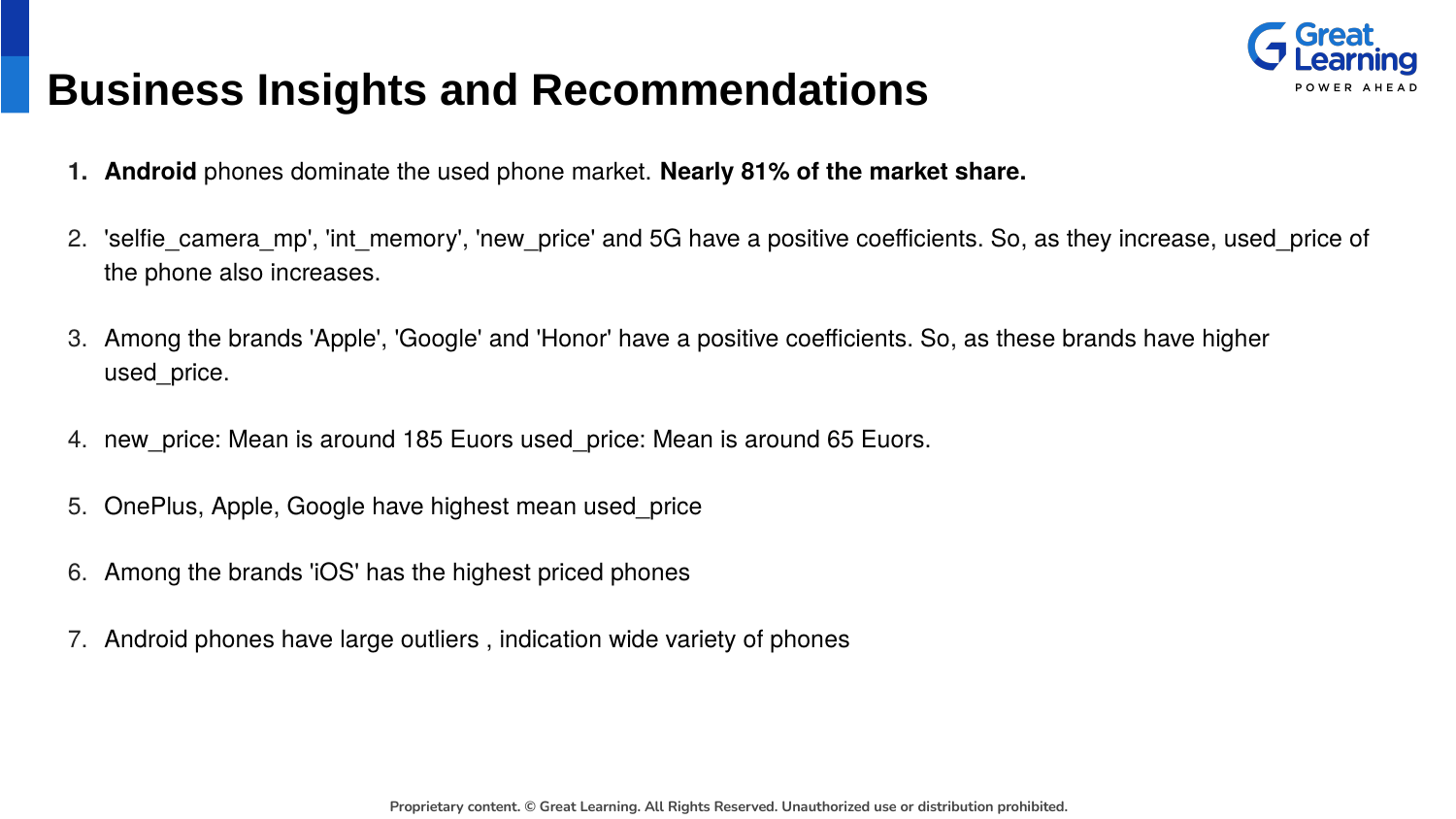

# Business Insights and Recommendations
Android phones dominate the used phone market. Nearly 81% of the market share.

'selfie_camera_mp', 'int_memory', 'new_price' and 5G have a positive coefficients. So, as they increase, used_price of the phone also increases.

Among the brands 'Apple', 'Google' and 'Honor' have a positive coefficients. So, as these brands have higher used_price.

new_price: Mean is around 185 Euors used_price: Mean is around 65 Euors.

OnePlus, Apple, Google have highest mean used_price

Among the brands 'iOS' has the highest priced phones

Android phones have large outliers , indication wide variety of phones